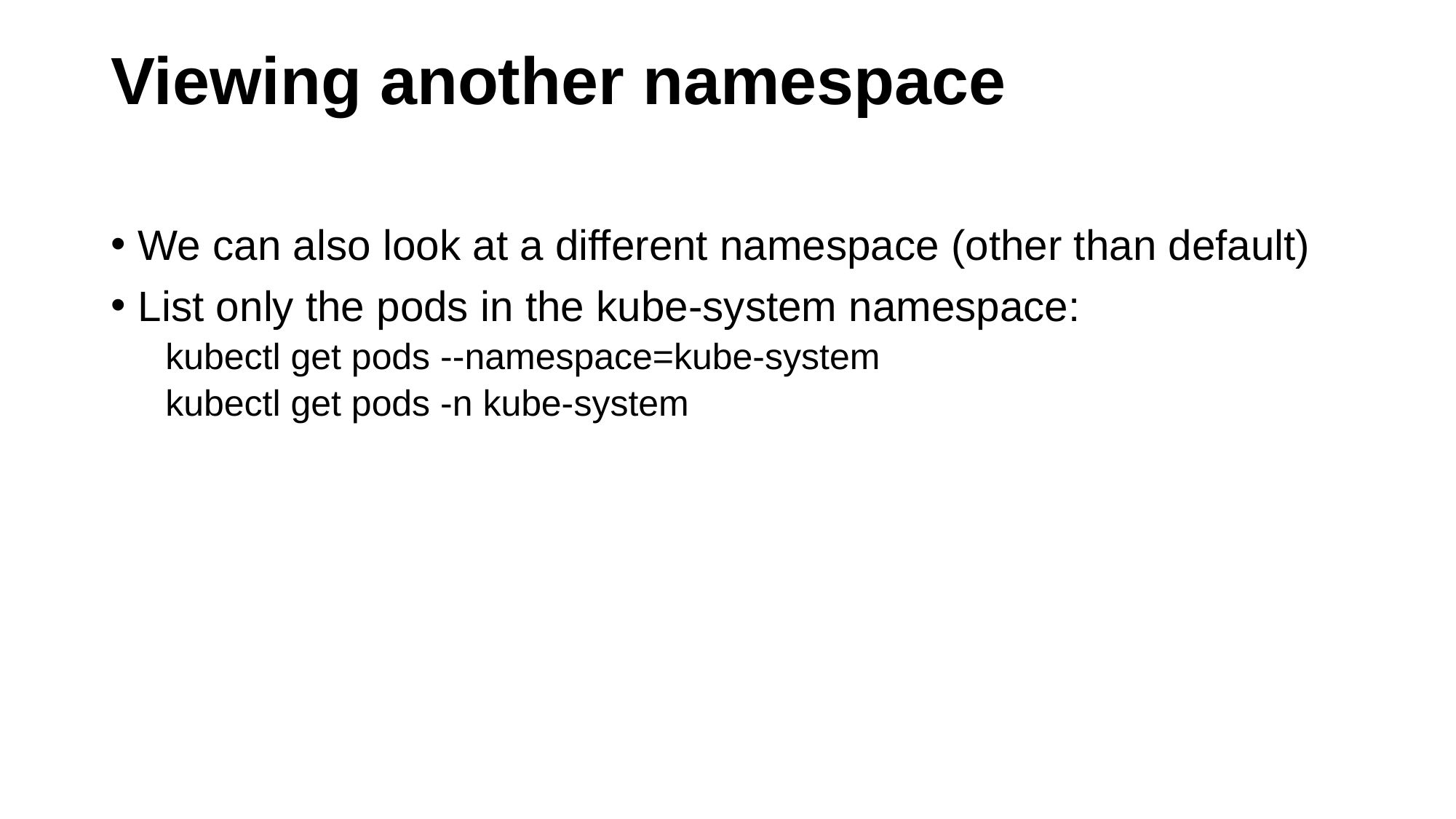

# Viewing another namespace
We can also look at a different namespace (other than default)
List only the pods in the kube-system namespace:
kubectl get pods --namespace=kube-system
kubectl get pods -n kube-system